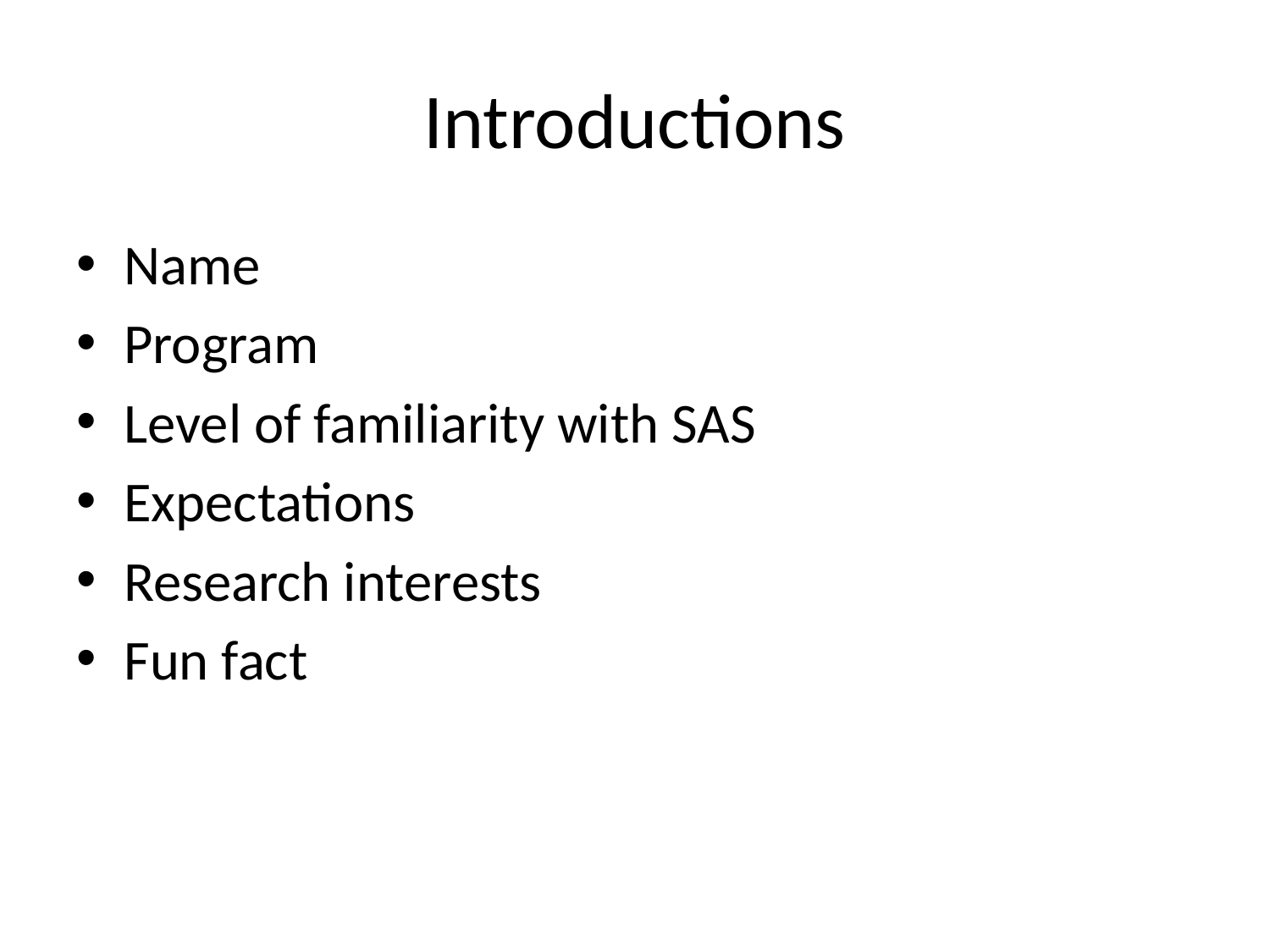

# Introductions
Name
Program
Level of familiarity with SAS
Expectations
Research interests
Fun fact